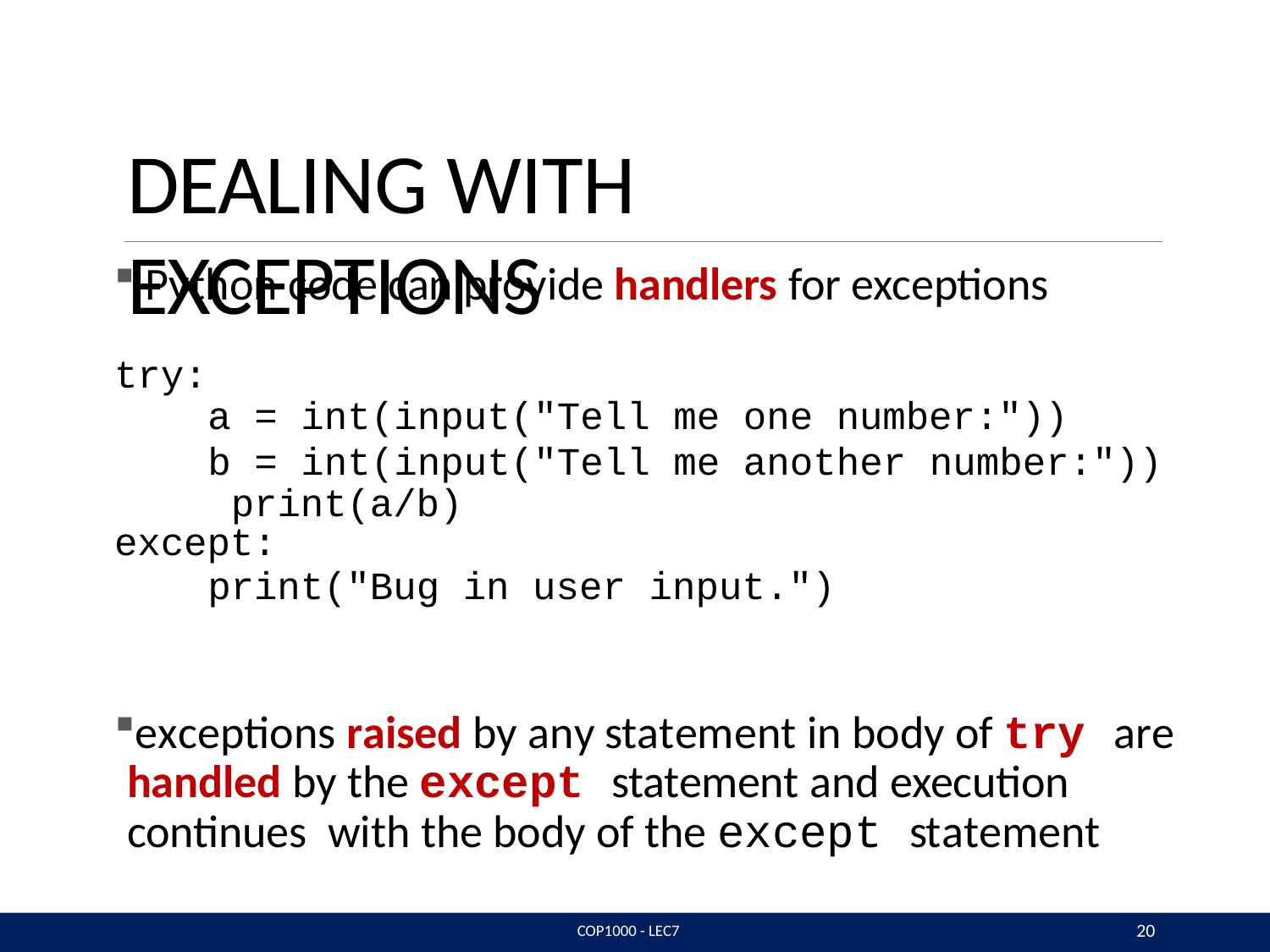

# DEALING WITH EXCEPTIONS
Python code can provide handlers for exceptions
try:
a = int(input("Tell me one number:"))
b = int(input("Tell me another number:"))  print(a/b)
except:
print("Bug in user input.")

exceptions raised by any statement in body of try are  handled by the except statement and execution continues  with the body of the except statement
20
COP1000 - LEC7